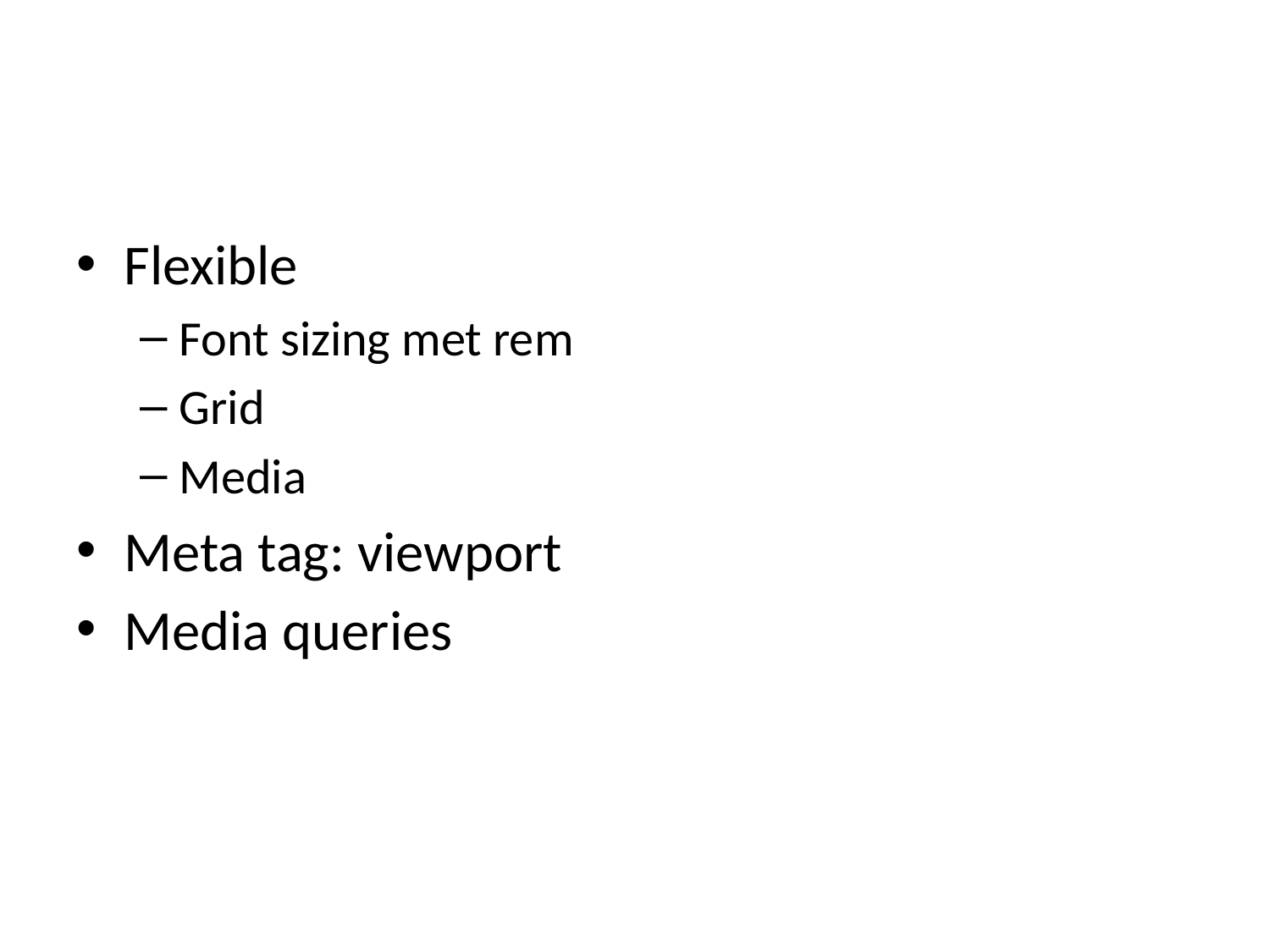

#
Flexible
Font sizing met rem
Grid
Media
Meta tag: viewport
Media queries